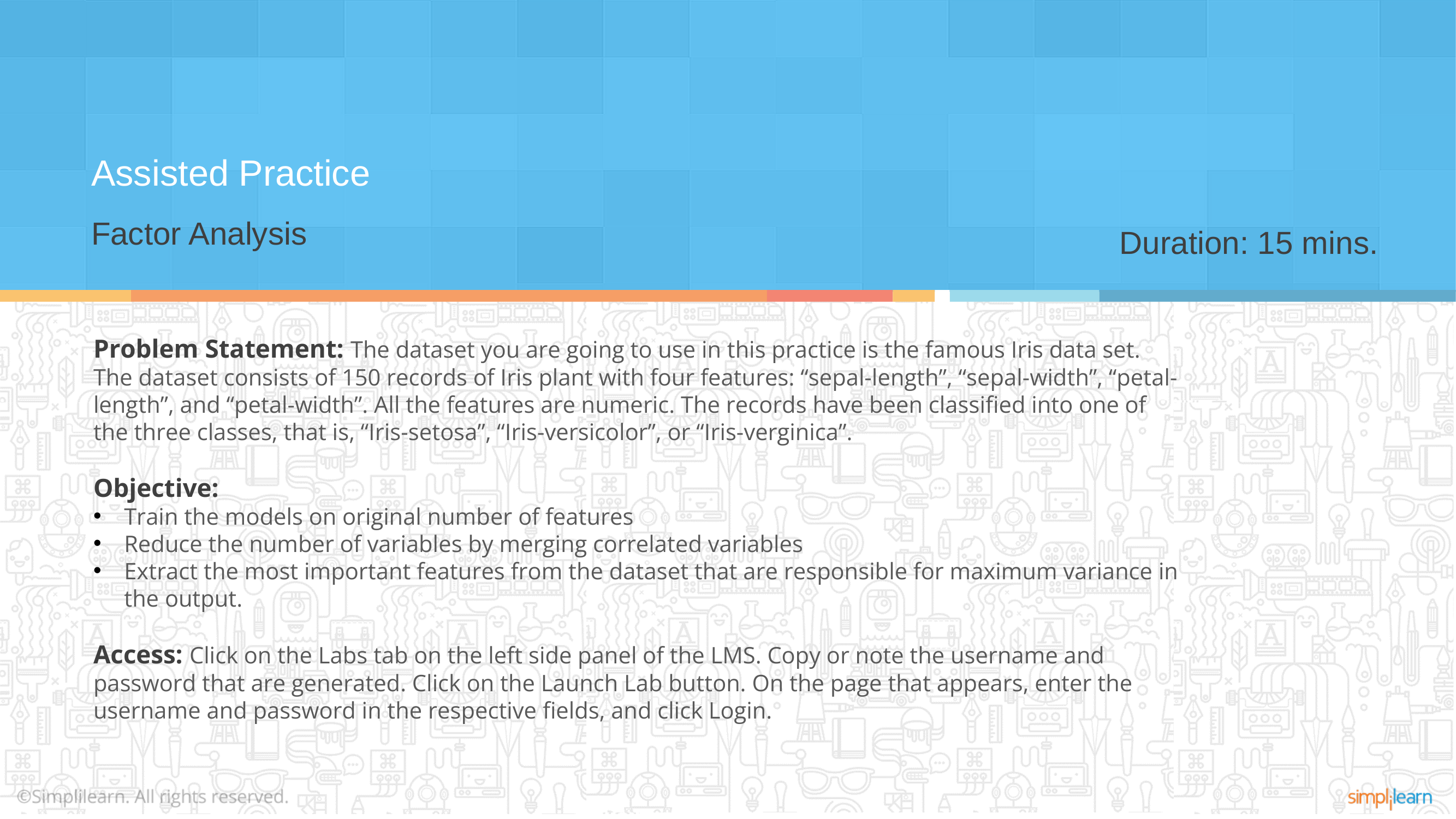

Assisted Practice
Factor Analysis
Duration: 15 mins.
Problem Statement: The dataset you are going to use in this practice is the famous Iris data set. The dataset consists of 150 records of Iris plant with four features: “sepal-length”, “sepal-width”, “petal-length”, and “petal-width”. All the features are numeric. The records have been classified into one of the three classes, that is, “Iris-setosa”, “Iris-versicolor”, or “Iris-verginica”.

Objective:
Train the models on original number of features
Reduce the number of variables by merging correlated variables
Extract the most important features from the dataset that are responsible for maximum variance in the output.

Access: Click on the Labs tab on the left side panel of the LMS. Copy or note the username and password that are generated. Click on the Launch Lab button. On the page that appears, enter the username and password in the respective fields, and click Login.